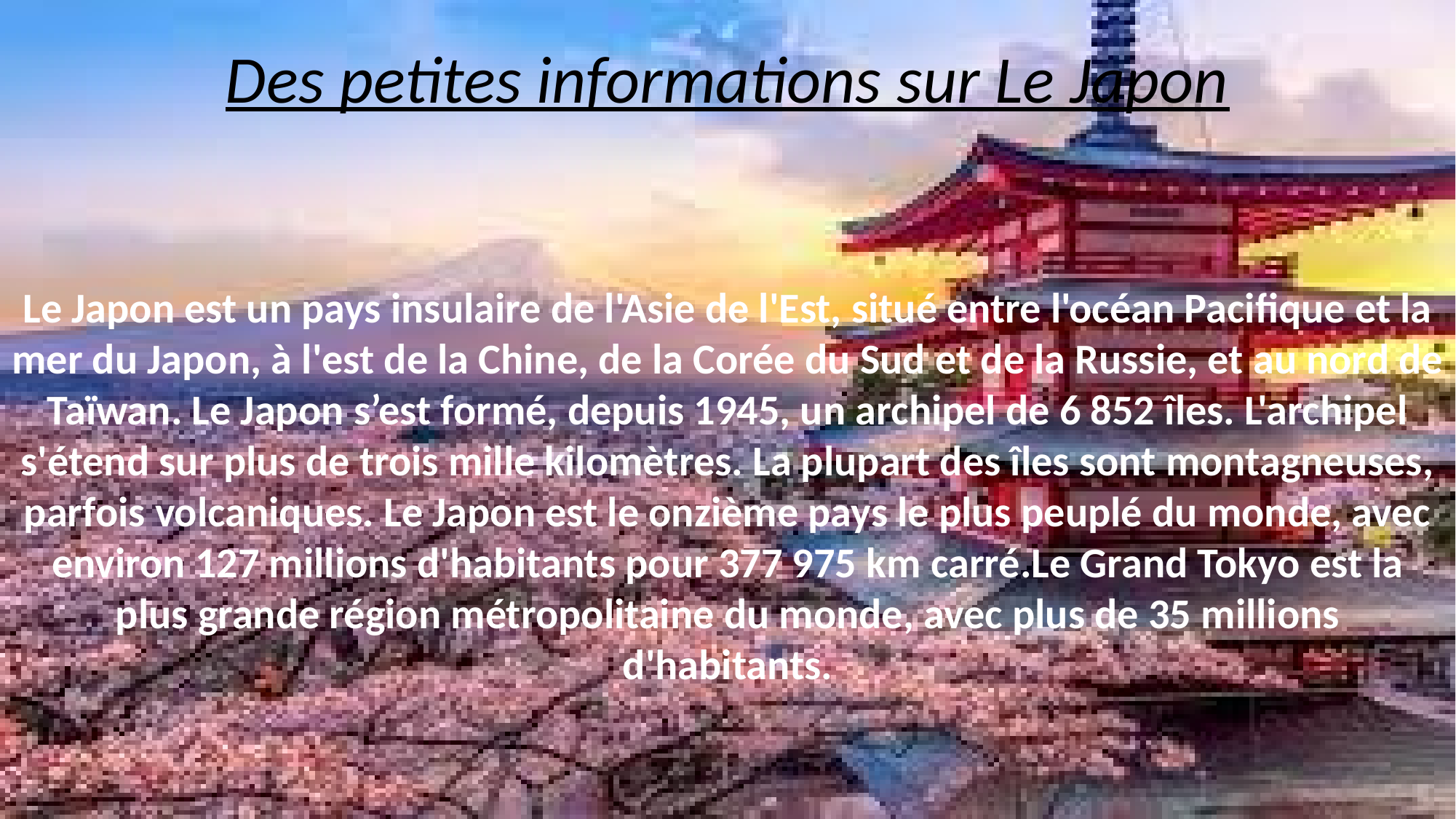

# Des petites informations sur Le Japon
Le Japon est un pays insulaire de l'Asie de l'Est, situé entre l'océan Pacifique et la mer du Japon, à l'est de la Chine, de la Corée du Sud et de la Russie, et au nord de Taïwan. Le Japon s’est formé, depuis 1945, un archipel de 6 852 îles. L'archipel s'étend sur plus de trois mille kilomètres. La plupart des îles sont montagneuses, parfois volcaniques. Le Japon est le onzième pays le plus peuplé du monde, avec environ 127 millions d'habitants pour 377 975 km carré.Le Grand Tokyo est la plus grande région métropolitaine du monde, avec plus de 35 millions d'habitants.